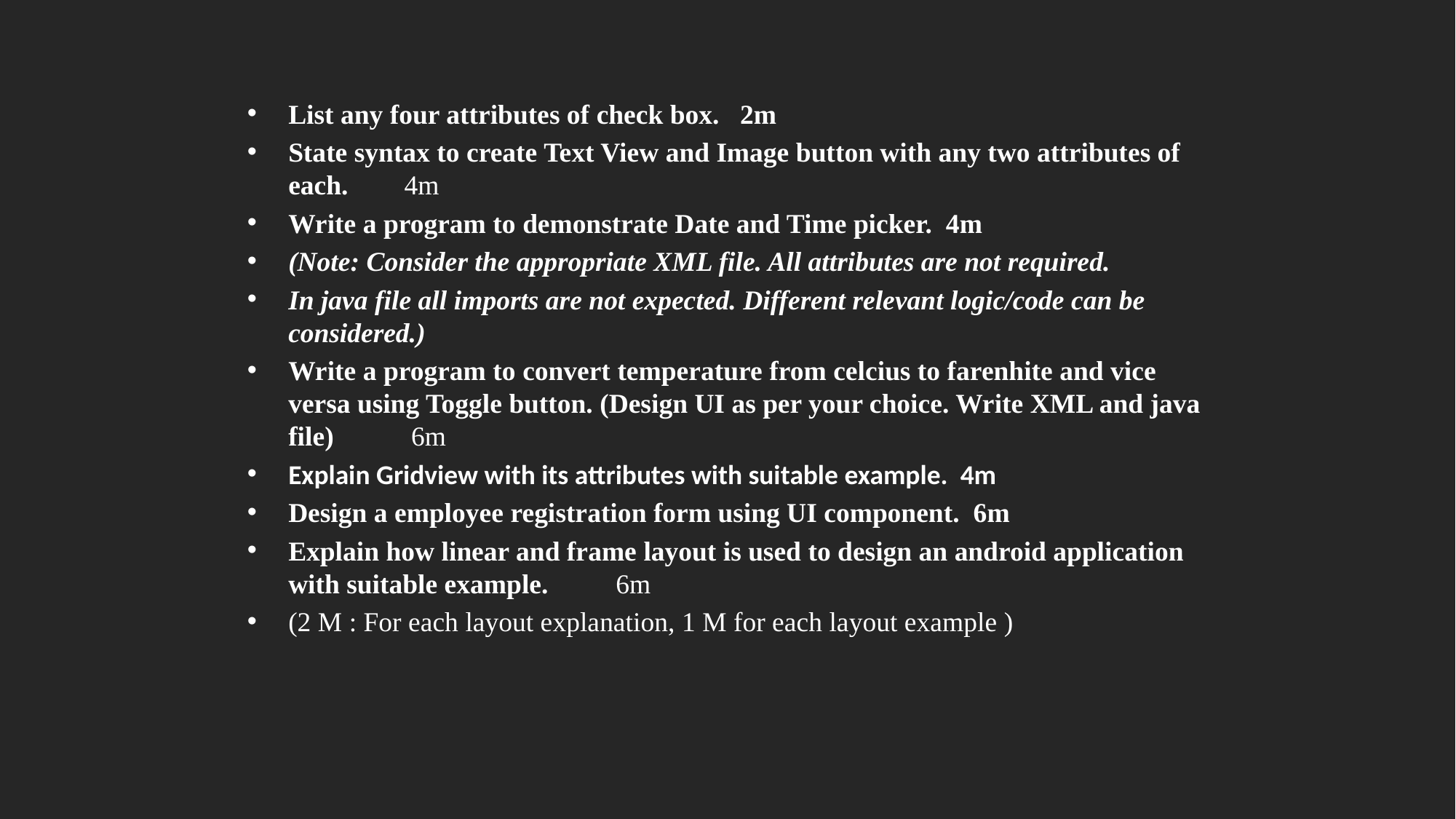

List any four attributes of check box.   2m
State syntax to create Text View and Image button with any two attributes of each. 	 4m
Write a program to demonstrate Date and Time picker.  4m
(Note: Consider the appropriate XML file. All attributes are not required.
In java file all imports are not expected. Different relevant logic/code can be considered.)
Write a program to convert temperature from celcius to farenhite and vice versa using Toggle button. (Design UI as per your choice. Write XML and java file) 	  6m
Explain Gridview with its attributes with suitable example.  4m
Design a employee registration form using UI component.  6m
Explain how linear and frame layout is used to design an android application with suitable example. 	6m
(2 M : For each layout explanation, 1 M for each layout example )